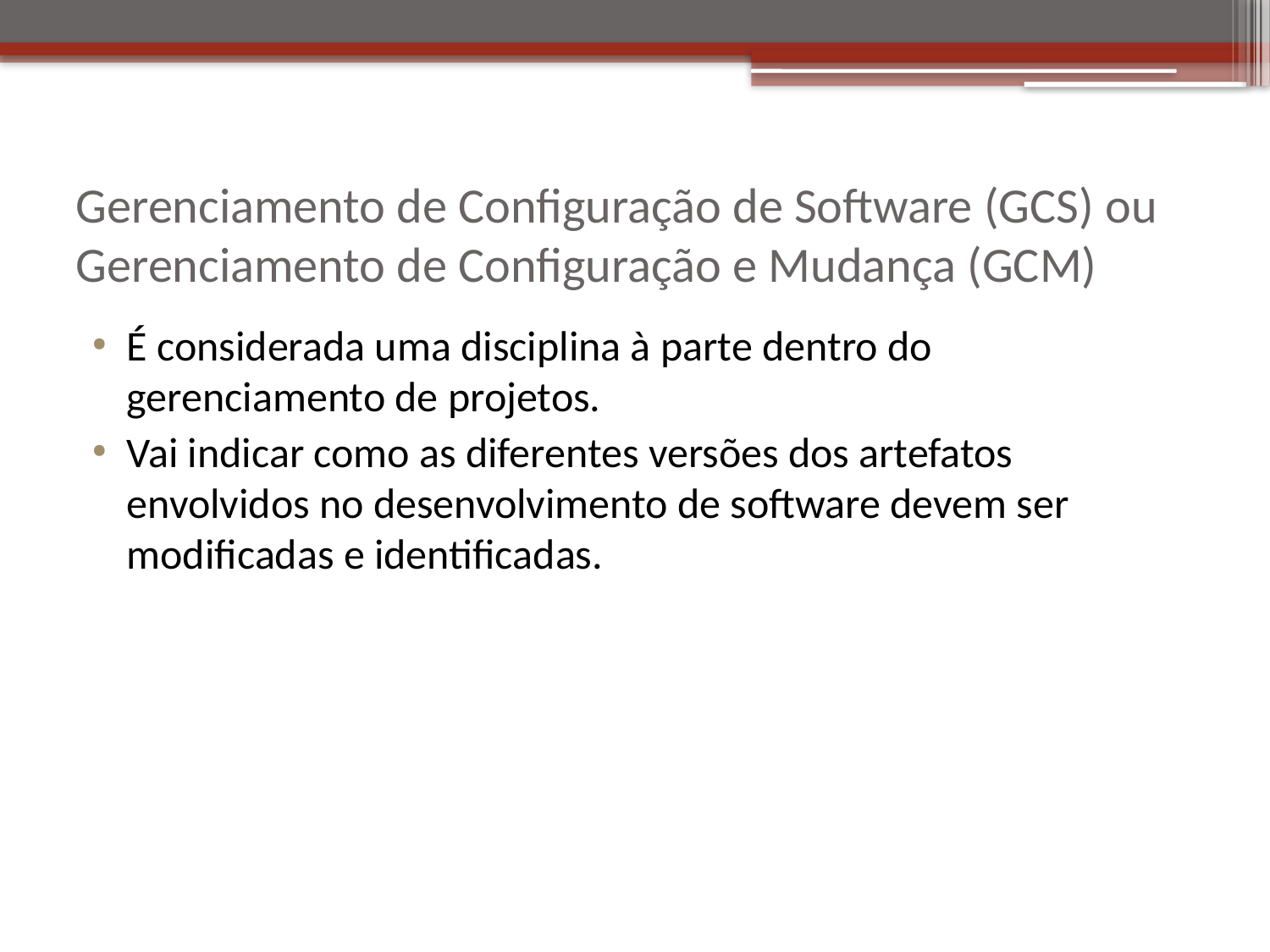

# Gerenciamento de Configuração de Software (GCS) ou Gerenciamento de Configuração e Mudança (GCM)
É considerada uma disciplina à parte dentro do gerenciamento de projetos.
Vai indicar como as diferentes versões dos artefatos envolvidos no desenvolvimento de software devem ser modificadas e identificadas.